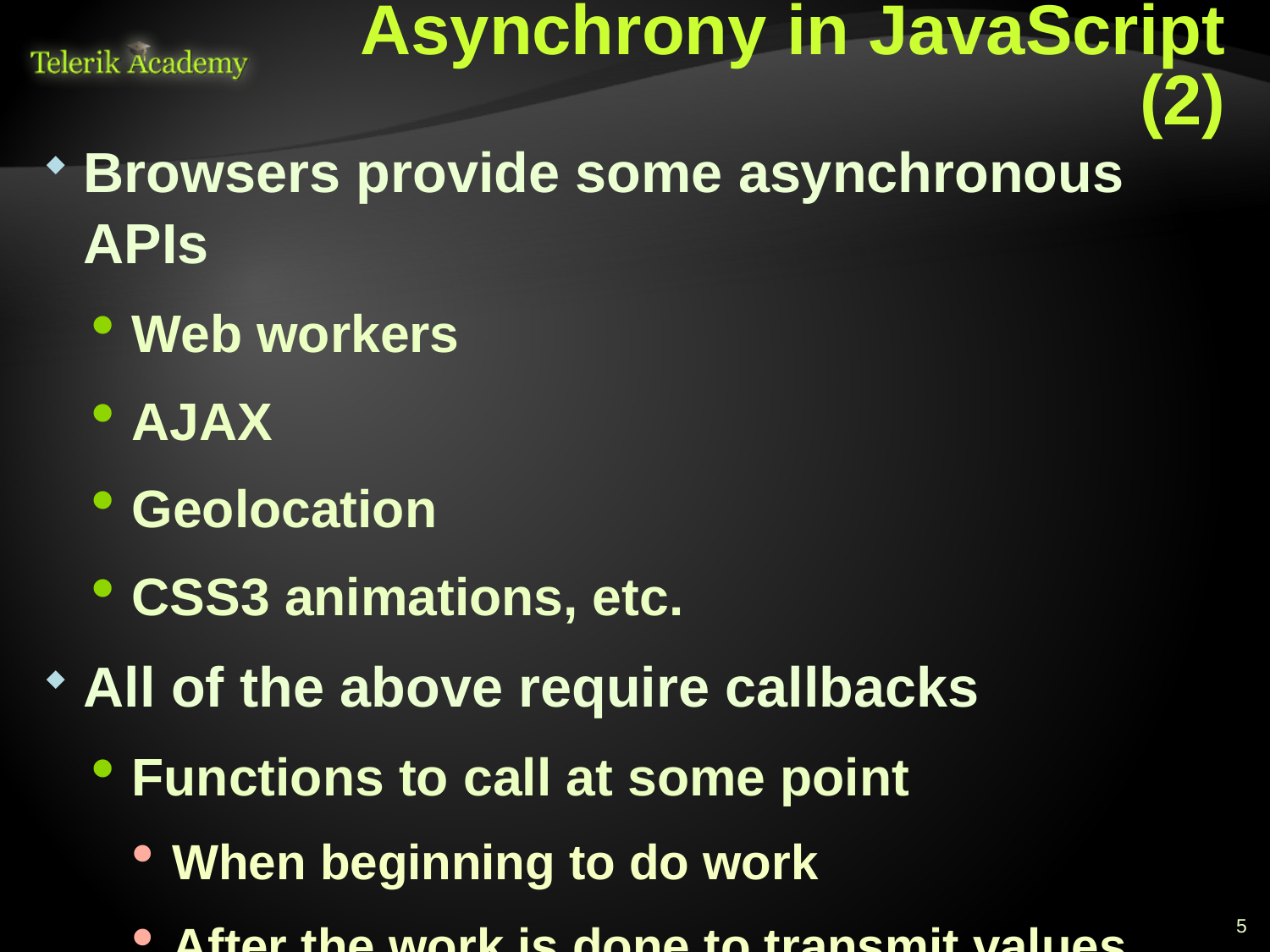

# Asynchrony in JavaScript (2)
Browsers provide some asynchronous APIs
Web workers
AJAX
Geolocation
CSS3 animations, etc.
All of the above require callbacks
Functions to call at some point
When beginning to do work
After the work is done to transmit values
5